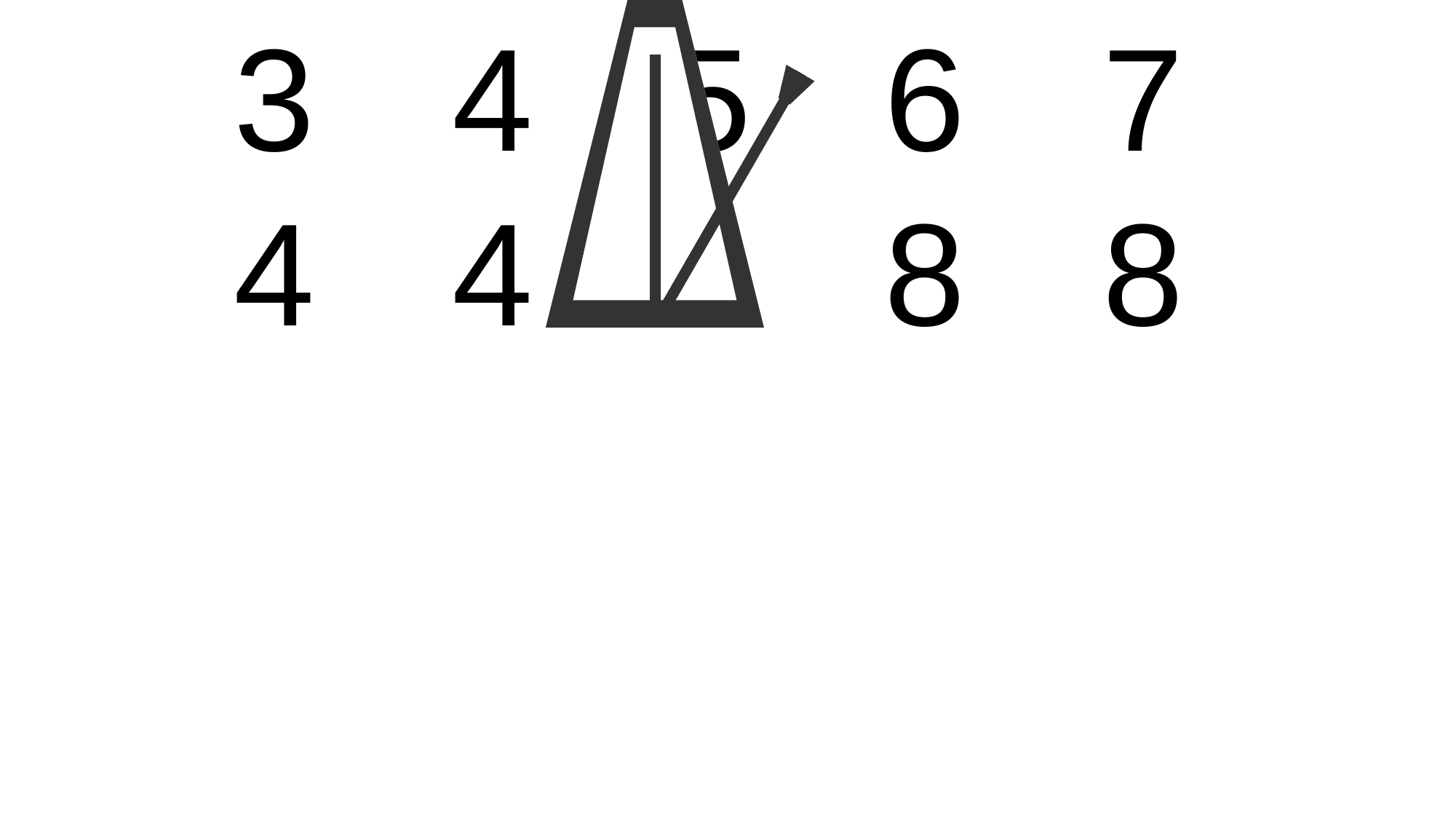

3
4
4
4

5
4
6
8
7
8